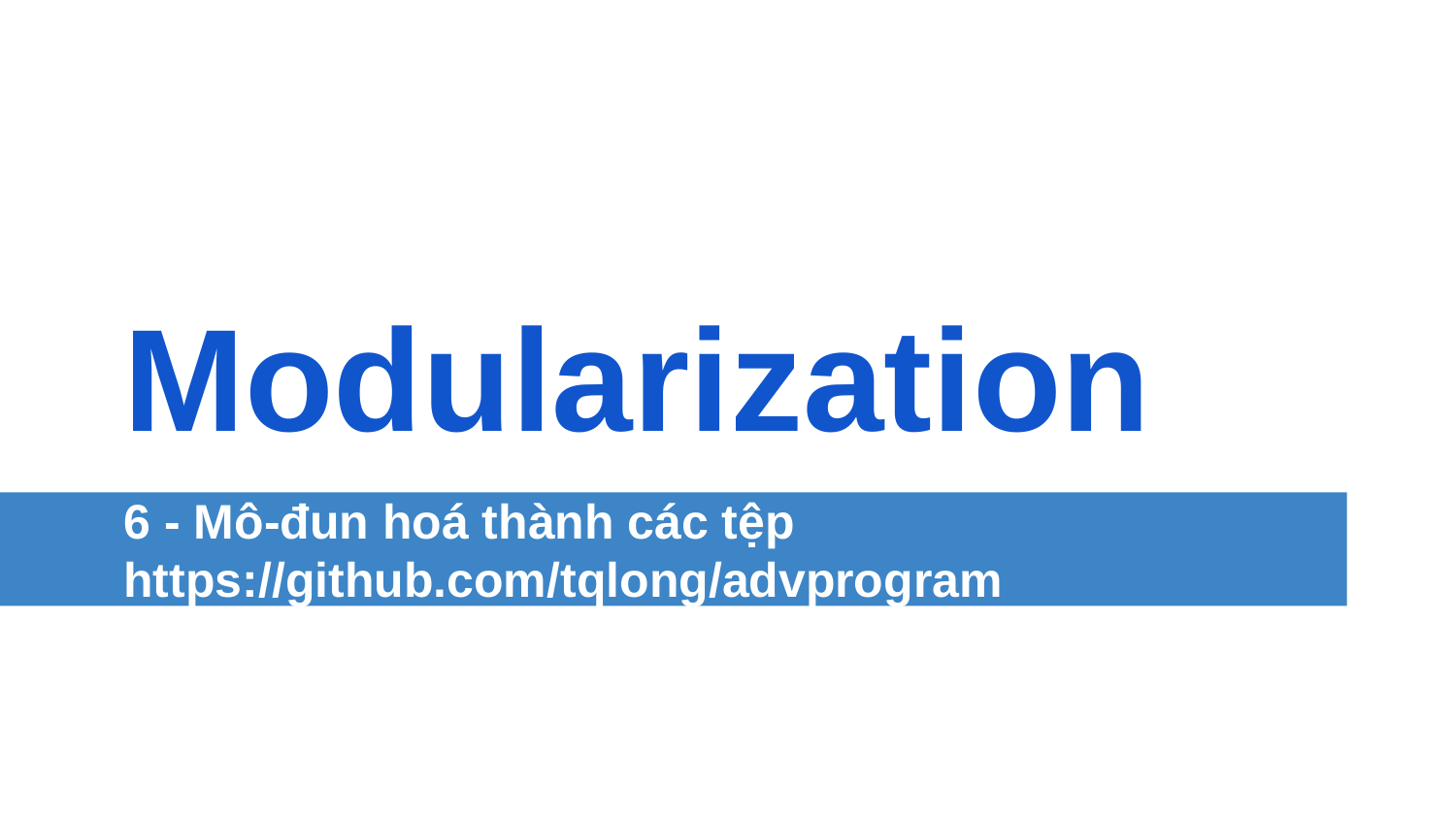

# Modularization
6 - Mô-đun hoá thành các tệp
https://github.com/tqlong/advprogram